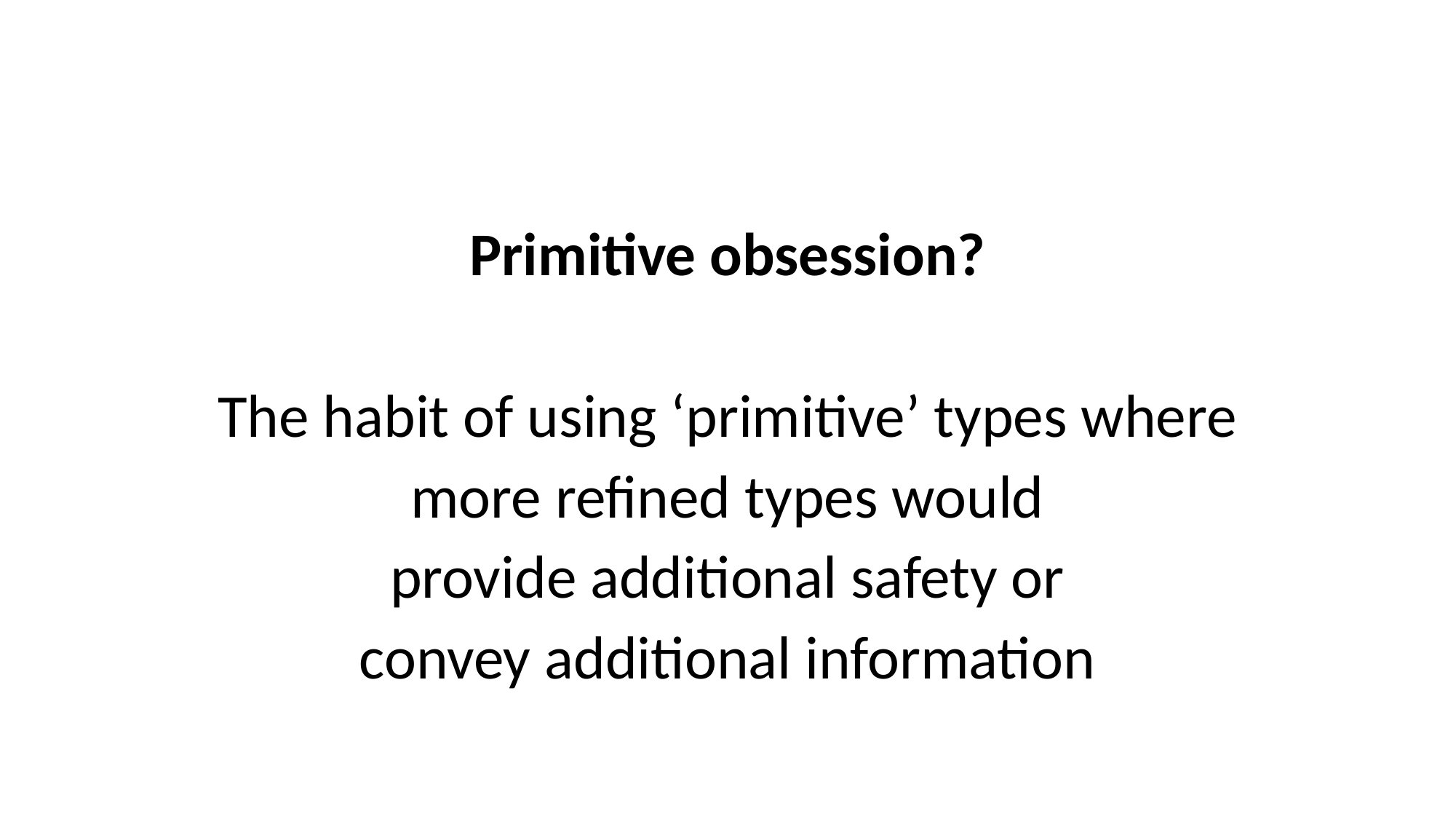

Primitive obsession?

The habit of using ‘primitive’ types where
more refined types would
provide additional safety or
convey additional information